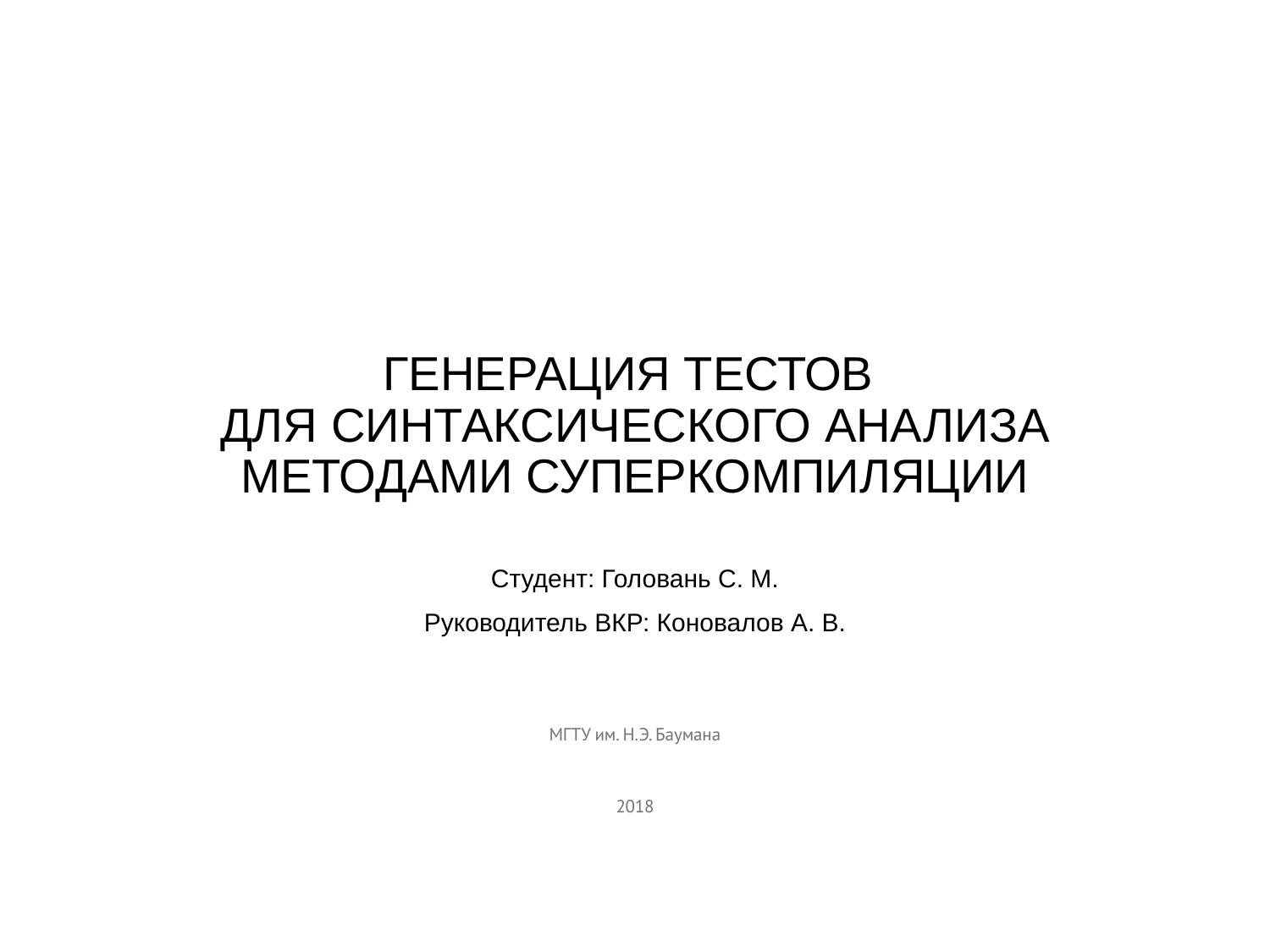

# ГЕНЕРАЦИЯ ТЕСТОВ ДЛЯ СИНТАКСИЧЕСКОГО АНАЛИЗА МЕТОДАМИ СУПЕРКОМПИЛЯЦИИ
Студент: Головань С. М.
Руководитель ВКР: Коновалов А. В.

МГТУ им. Н.Э. Баумана

2018